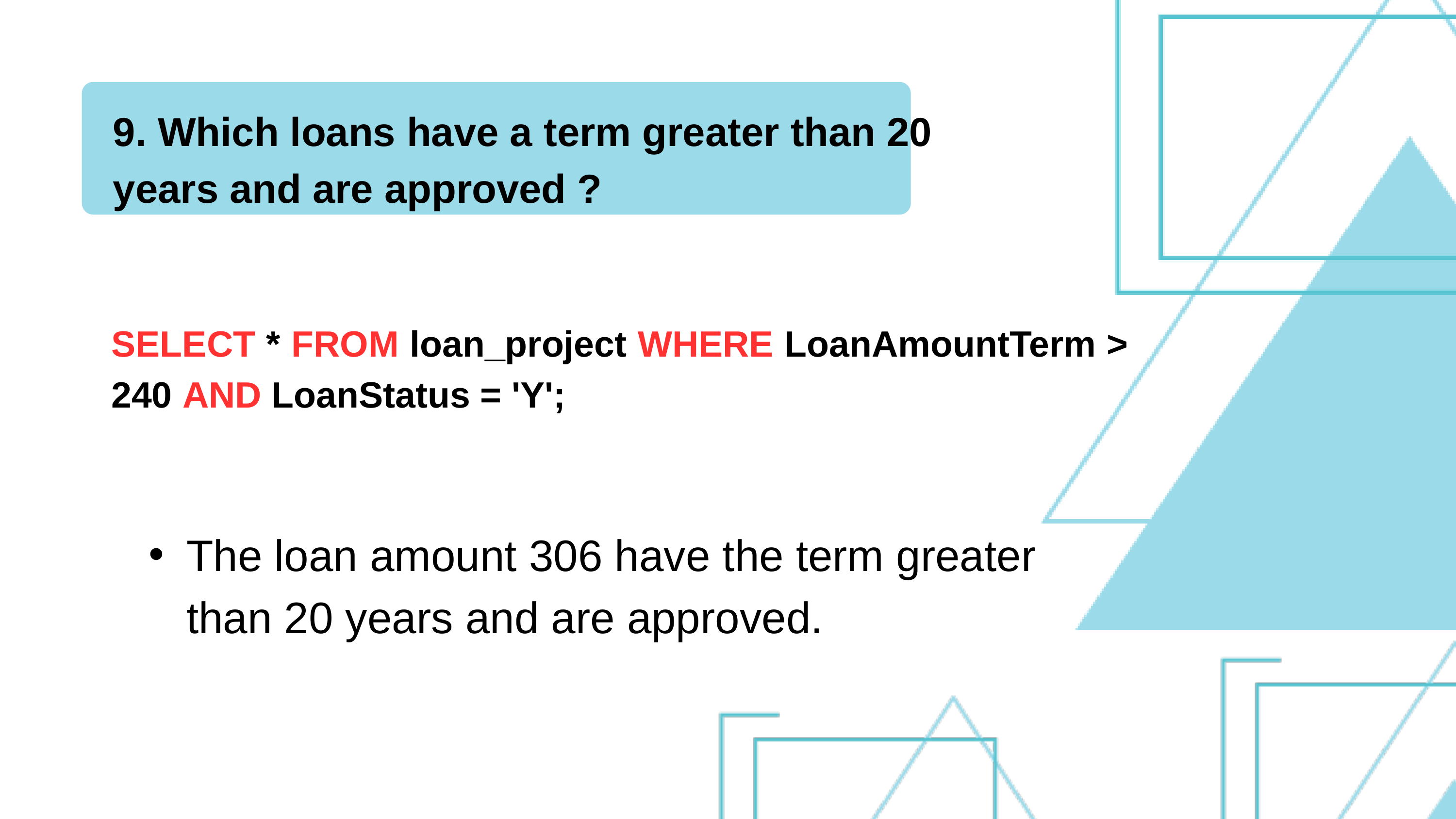

9. Which loans have a term greater than 20 years and are approved ?
SELECT * FROM loan_project WHERE LoanAmountTerm > 240 AND LoanStatus = 'Y';
The loan amount 306 have the term greater than 20 years and are approved.